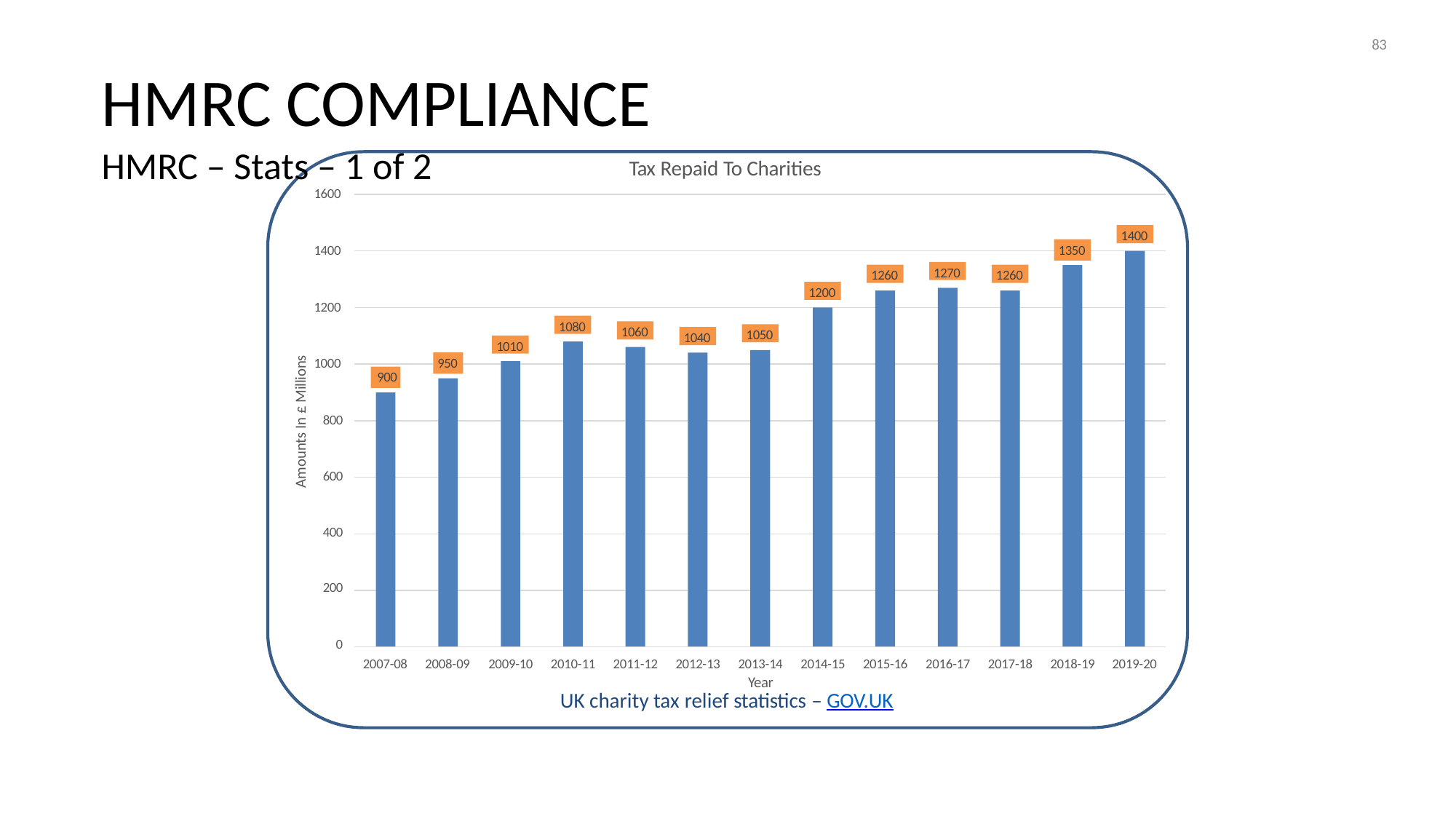

83
# HMRC COMPLIANCE
HMRC – Stats – 1 of 2

Tax Repaid To Charities
1600
1400

1350
1400
1270
1260
1260
1200
1200
1080
1060
1050
1040
1010
Amounts In £ Millions
950
1000
900

800

600

400

200

0
2009-10	2010-11	2011-12	2012-13	2013-14	2014-15	2015-16	2016-17	2017-18	2018-19
Year
UK charity tax relief statistics – GOV.UK
2007-08
2008-09
2019-20